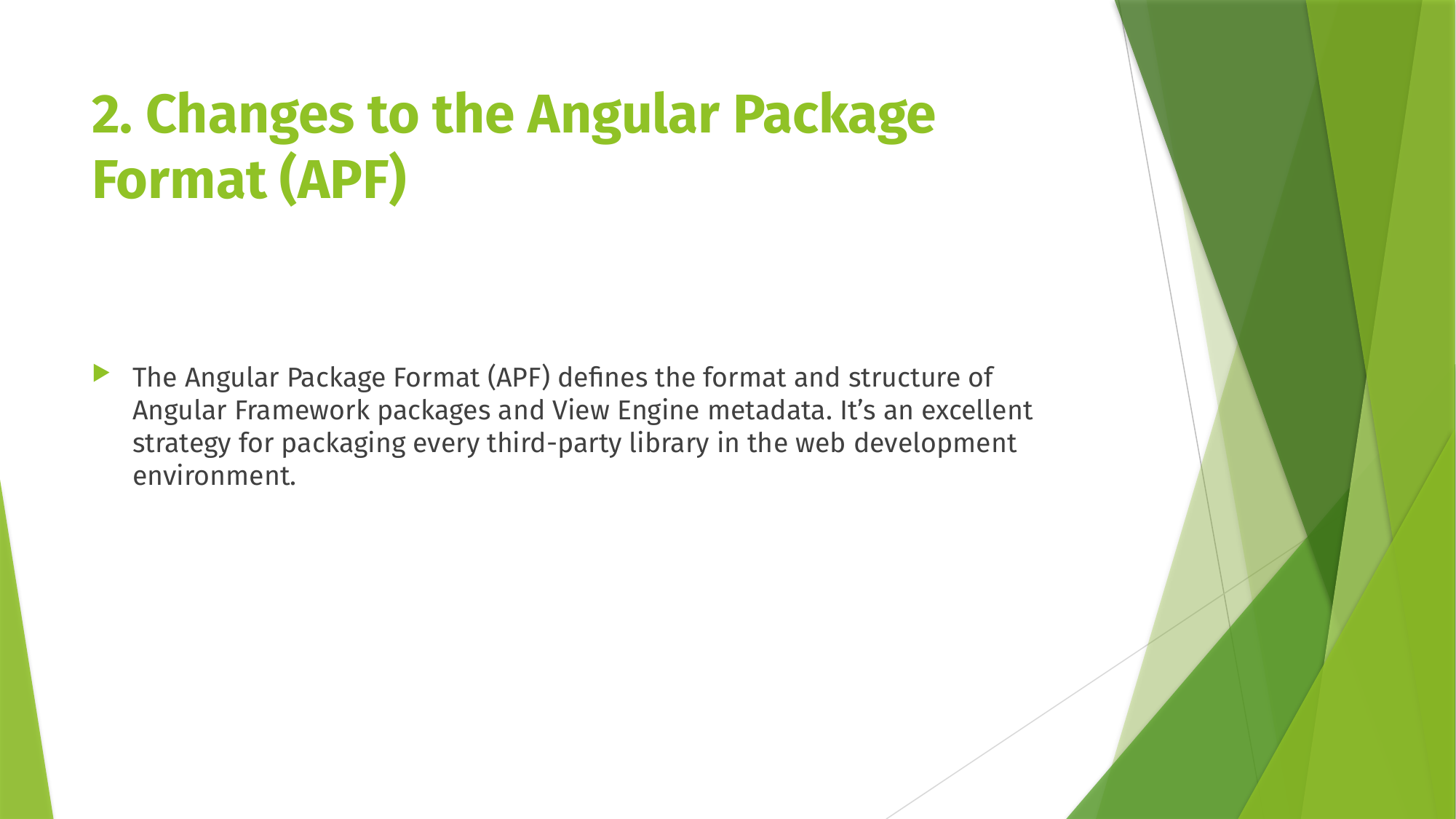

# 2. Changes to the Angular Package Format (APF)

The Angular Package Format (APF) defines the format and structure of Angular Framework packages and View Engine metadata. It’s an excellent strategy for packaging every third-party library in the web development environment.